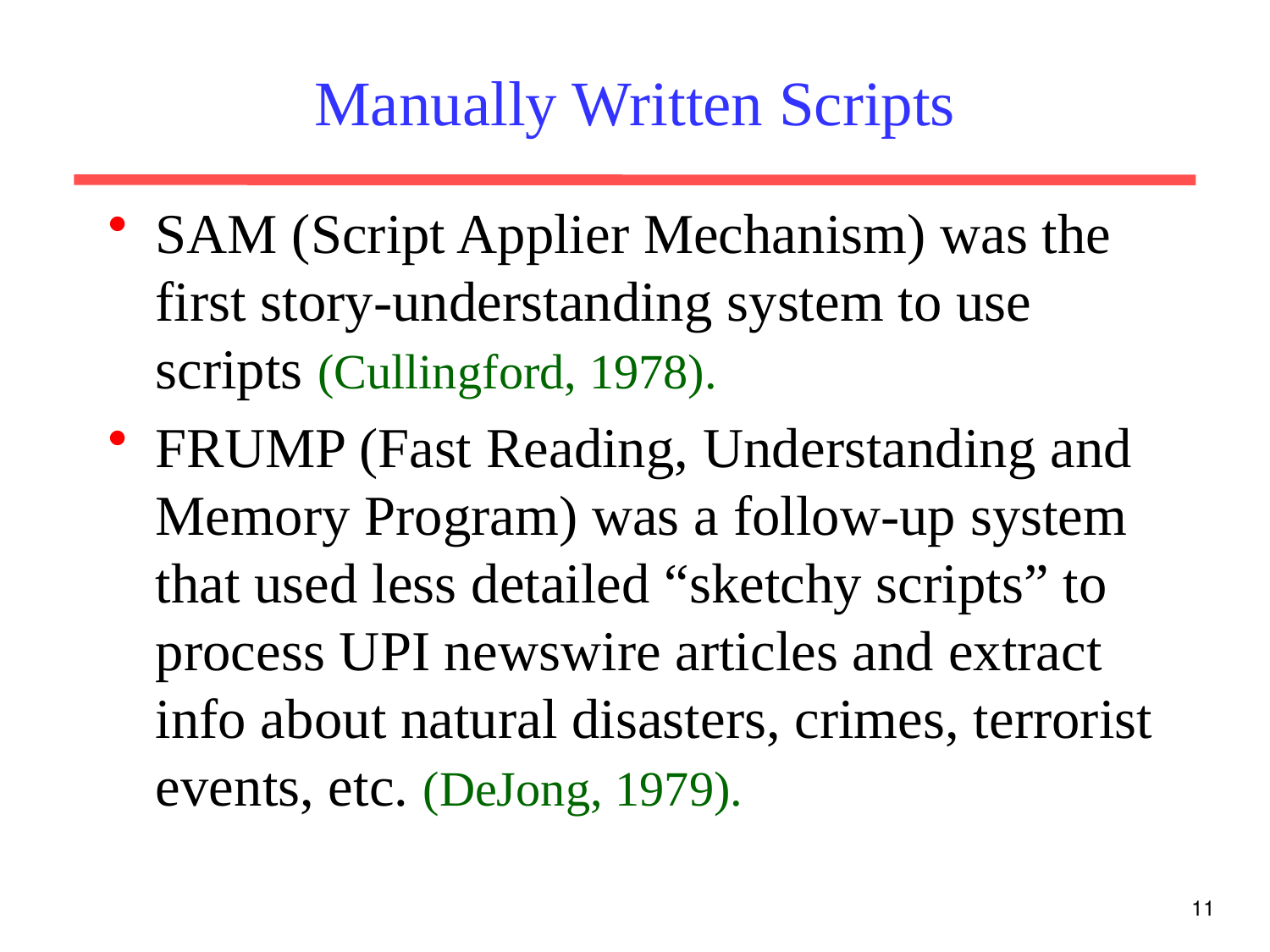

# Manually Written Scripts
SAM (Script Applier Mechanism) was the first story-understanding system to use scripts (Cullingford, 1978).
FRUMP (Fast Reading, Understanding and Memory Program) was a follow-up system that used less detailed “sketchy scripts” to process UPI newswire articles and extract info about natural disasters, crimes, terrorist events, etc. (DeJong, 1979).
11